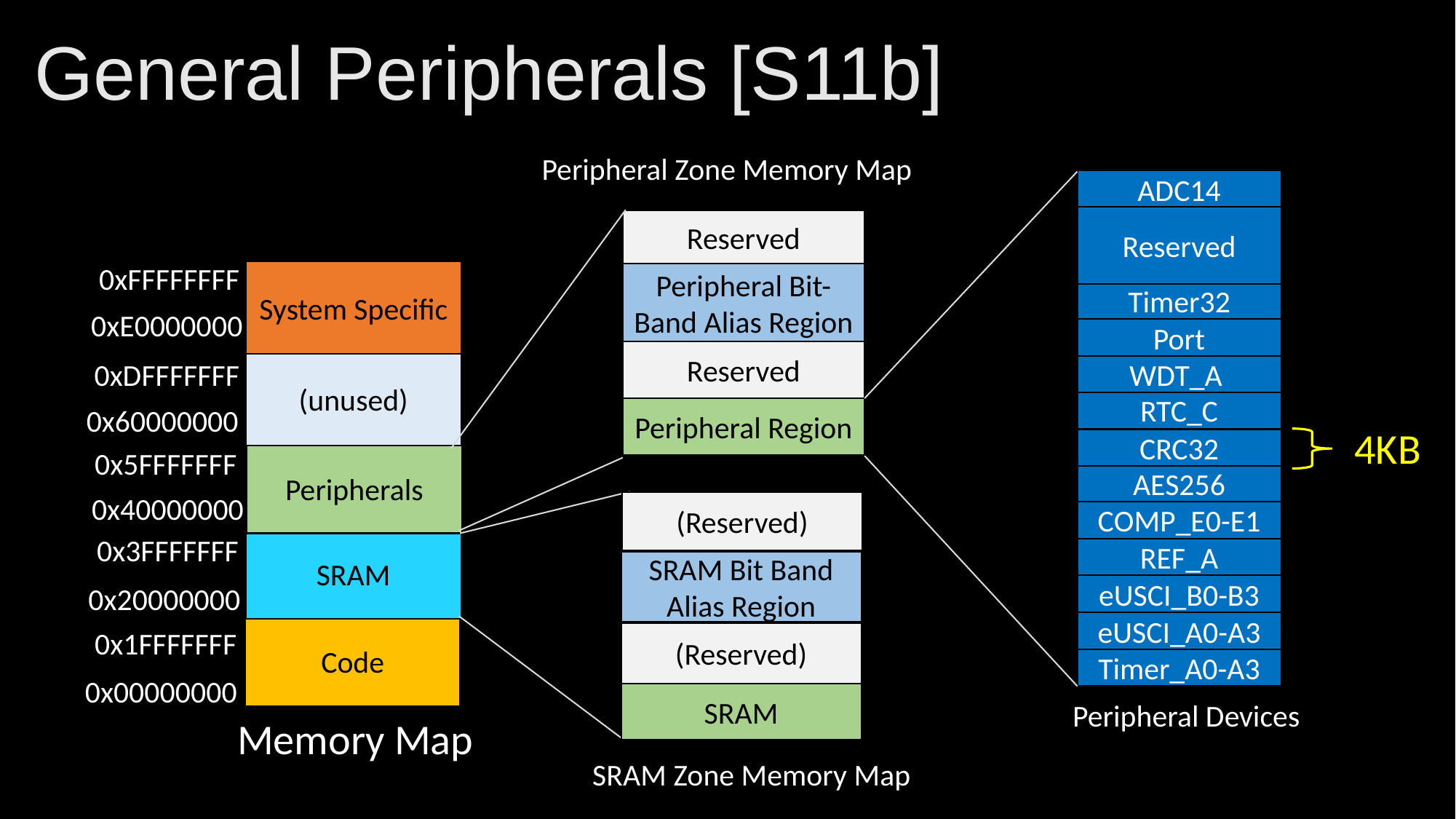

# General Peripherals [S11b]
Peripheral Zone Memory Map
ADC14
Reserved
Timer32
Port
WDT_A
RTC_C
CRC32
AES256
COMP_E0-E1
REF_A
eUSCI_B0-B3
eUSCI_A0-A3
Timer_A0-A3
Reserved
Peripheral Bit-Band Alias Region
Reserved
Peripheral Region
0xFFFFFFFF
System Specific
0xE0000000
0xDFFFFFFF
(unused)
0x60000000
0x5FFFFFFF
Peripherals
0x40000000
0x3FFFFFFF
SRAM
0x20000000
0x1FFFFFFF
Code
0x00000000
4KB

(Reserved)
SRAM Bit Band Alias Region
(Reserved)
SRAM
Peripheral Devices
Memory Map
SRAM Zone Memory Map